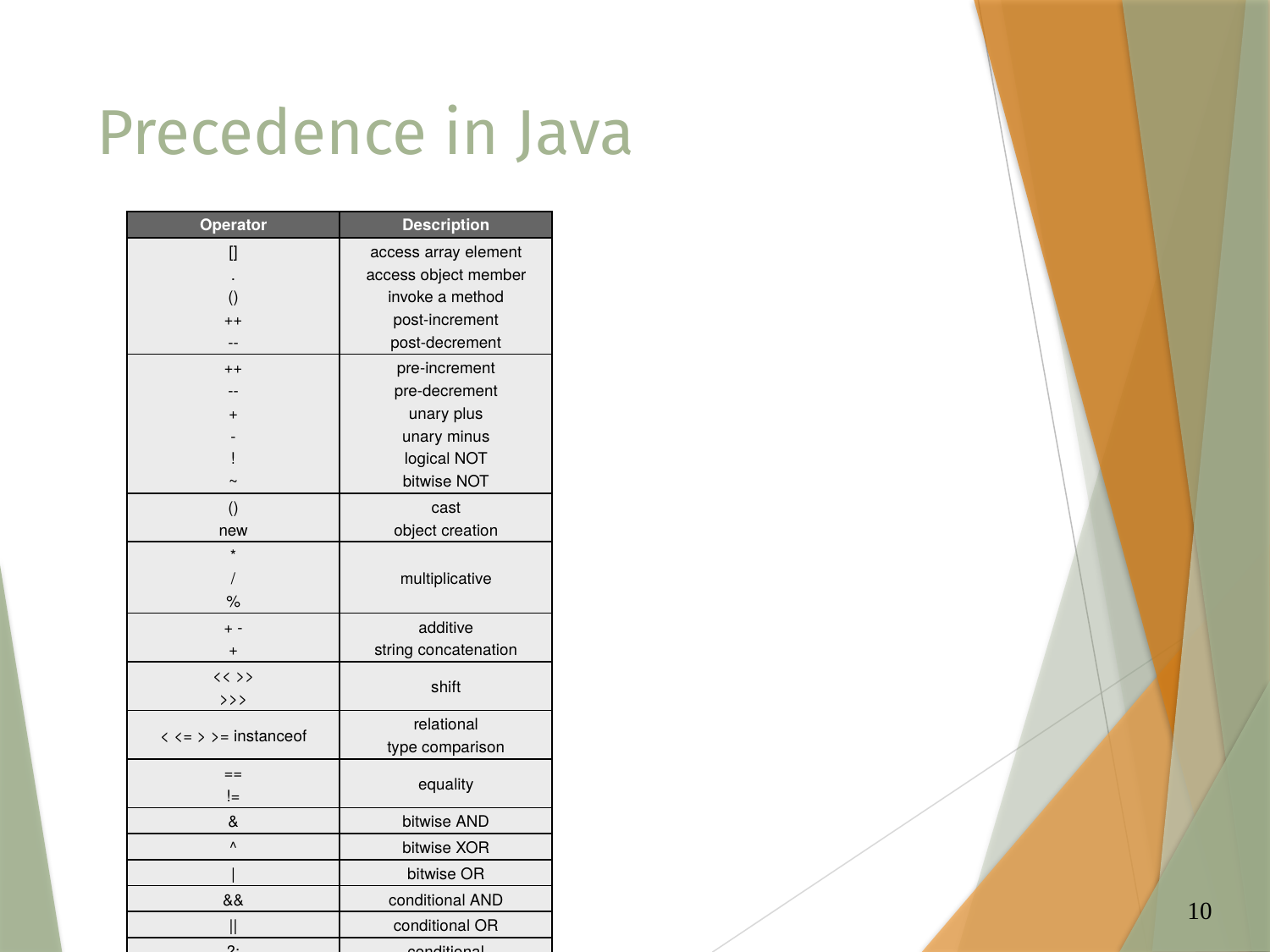

# Precedence in Java
| Operator | Description |
| --- | --- |
| [] . () ++ -- | access array element access object member invoke a method post-increment post-decrement |
| ++ -- + - ! ~ | pre-increment pre-decrement unary plus unary minus logical NOT bitwise NOT |
| () new | cast object creation |
| \* / % | multiplicative |
| + - + | additive string concatenation |
| << >> >>> | shift |
| < <= > >= instanceof | relational type comparison |
| == != | equality |
| & | bitwise AND |
| ^ | bitwise XOR |
| | | bitwise OR |
| && | conditional AND |
| || | conditional OR |
| ?: | conditional |
| = += -= \*= /= %= &= ^= |= <<= >>= >>>= | assignment |